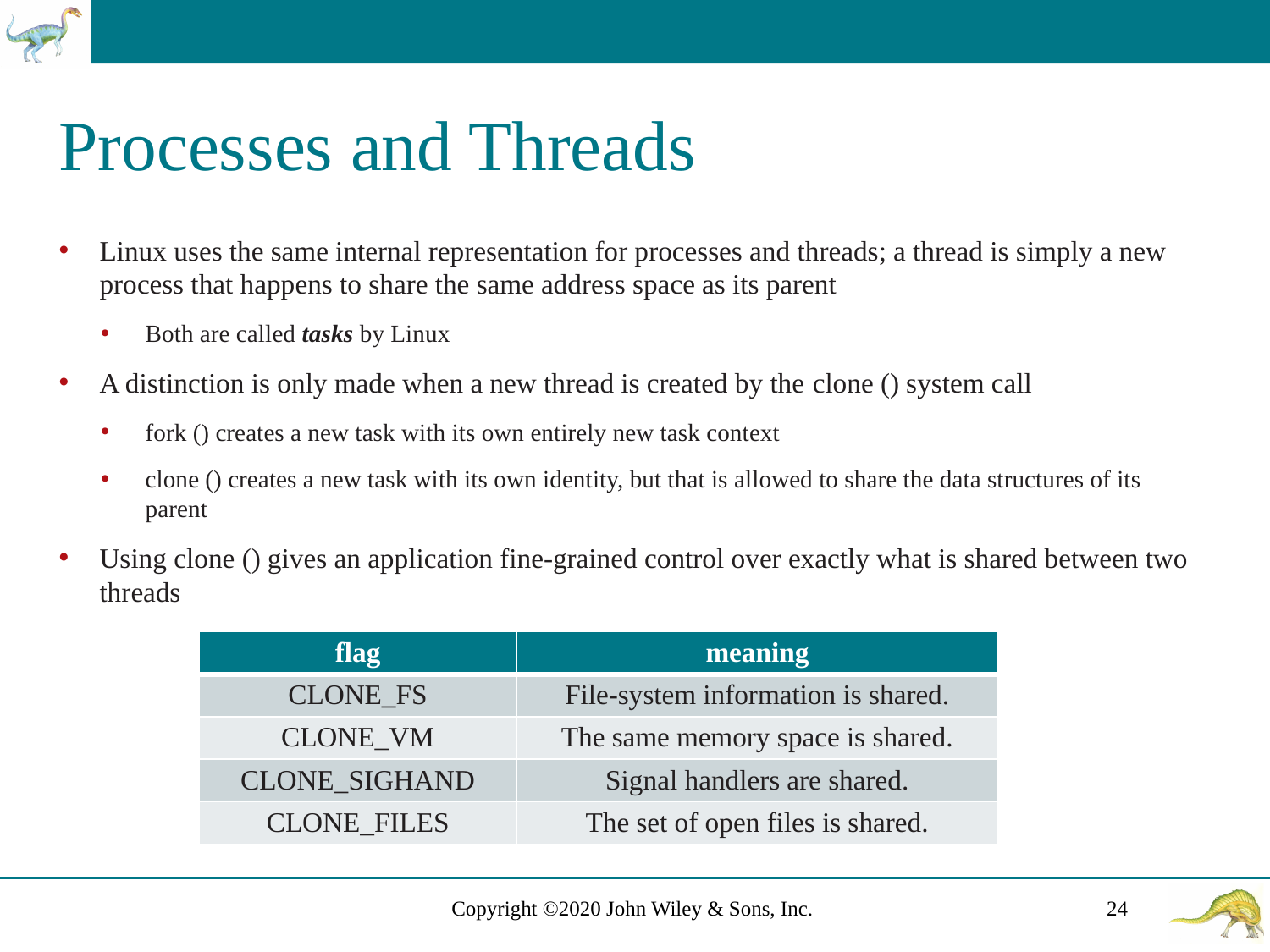

# Processes and Threads
Linux uses the same internal representation for processes and threads; a thread is simply a new process that happens to share the same address space as its parent
Both are called tasks by Linux
A distinction is only made when a new thread is created by the clone () system call
fork () creates a new task with its own entirely new task context
clone () creates a new task with its own identity, but that is allowed to share the data structures of its parent
Using clone () gives an application fine-grained control over exactly what is shared between two threads
| flag | meaning |
| --- | --- |
| CLONE\_FS | File-system information is shared. |
| CLONE\_VM | The same memory space is shared. |
| CLONE\_SIGHAND | Signal handlers are shared. |
| CLONE\_FILES | The set of open files is shared. |
Copyright ©2020 John Wiley & Sons, Inc.
24